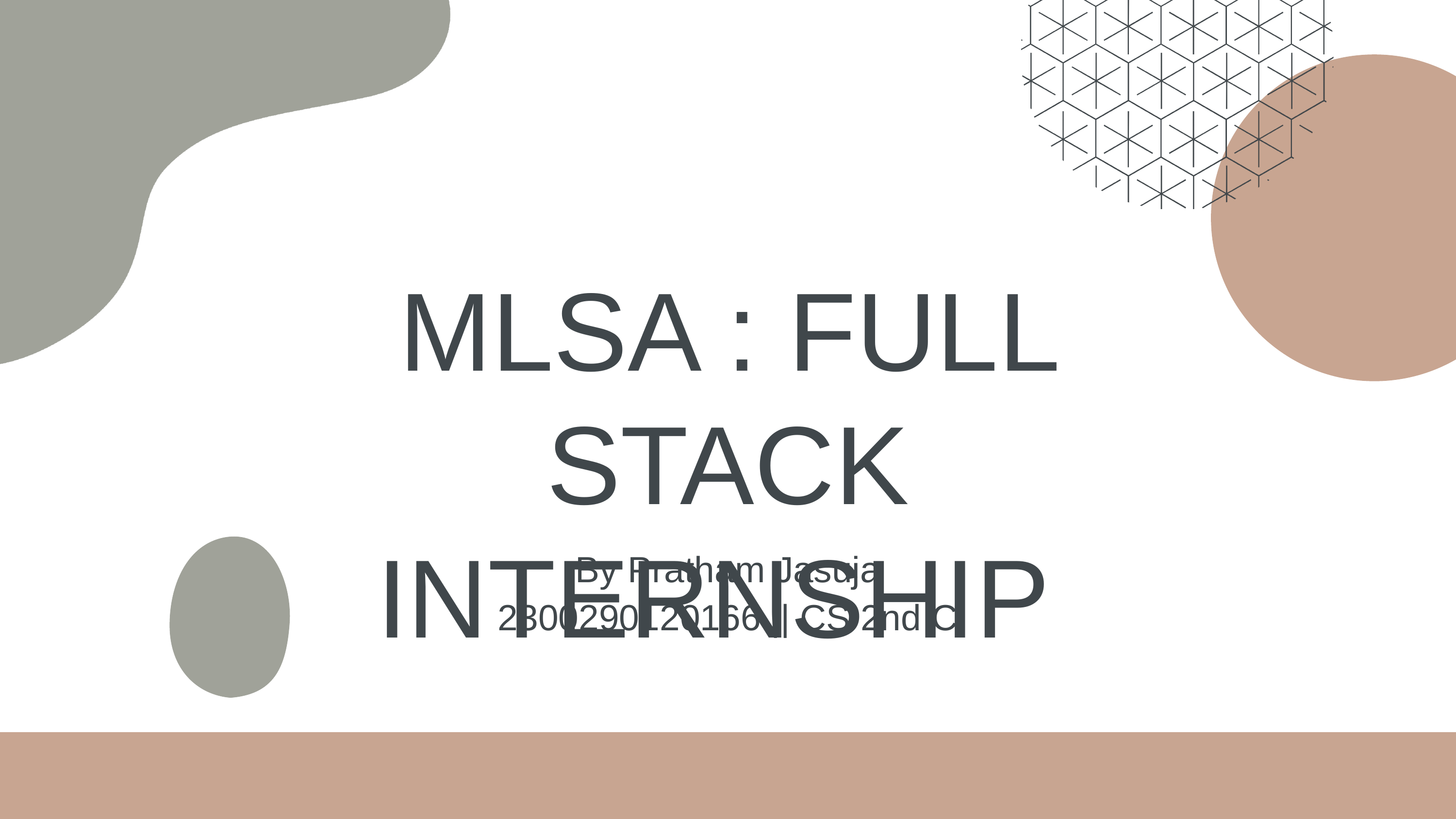

MLSA : FULL STACK INTERNSHIP

By Pratham Jasuja
2300290120166 || CS 2nd C